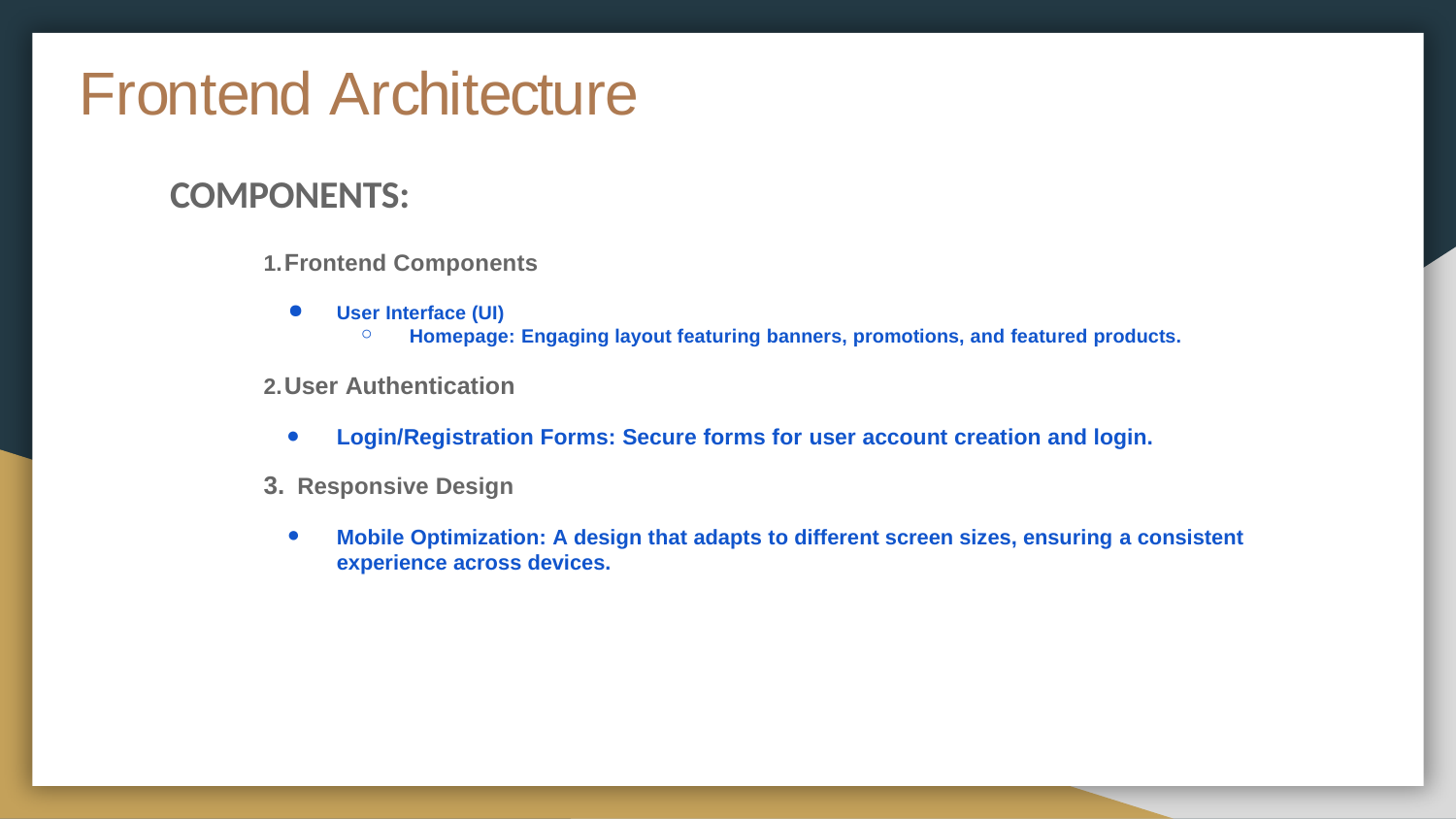

# Frontend Architecture
COMPONENTS:
Frontend Components

User Interface (UI)
Homepage: Engaging layout featuring banners, promotions, and featured products.

User Authentication
Login/Registration Forms: Secure forms for user account creation and login.
Responsive Design
Mobile Optimization: A design that adapts to different screen sizes, ensuring a consistent  experience across devices.